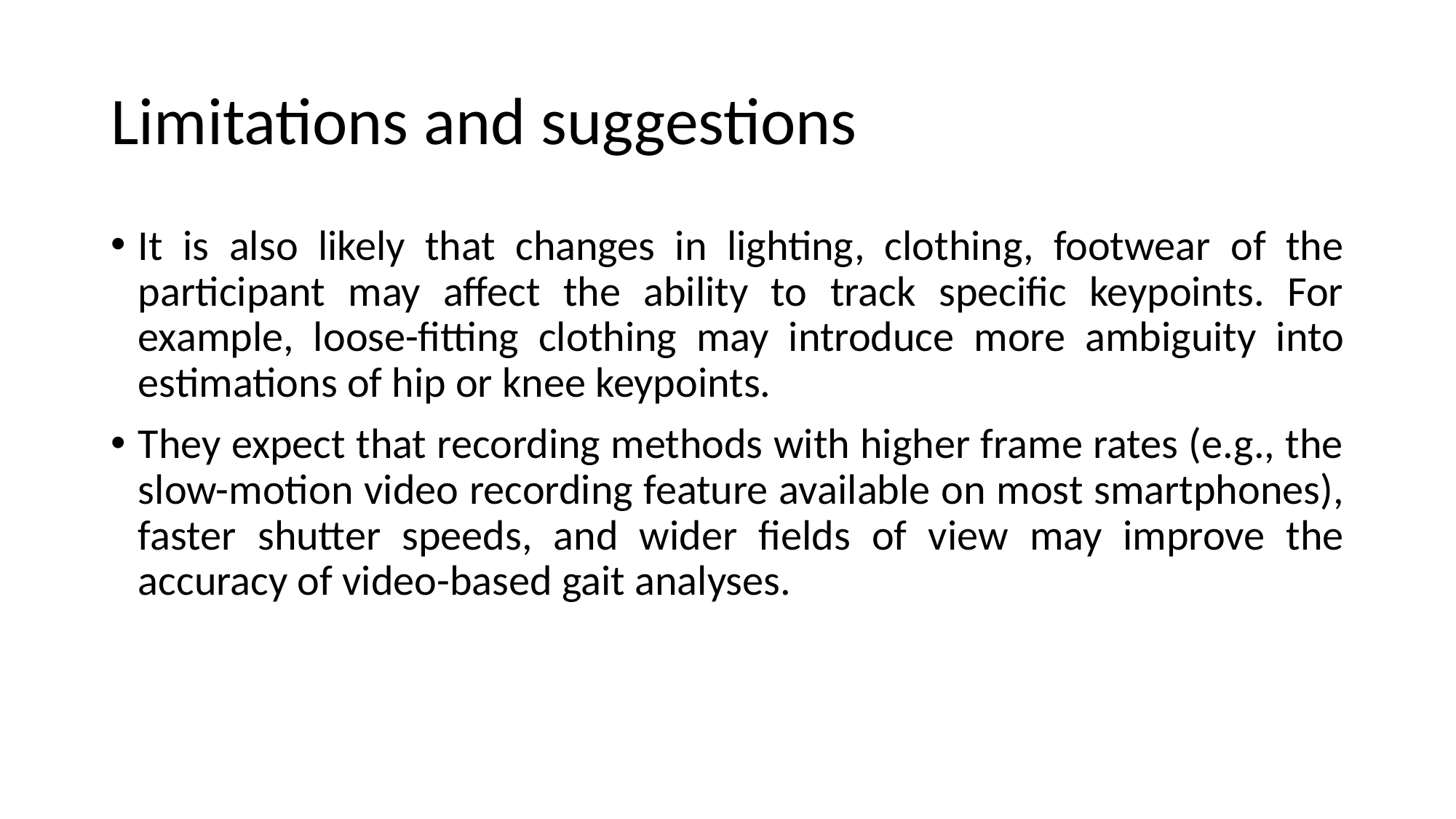

# Limitations and suggestions
It is also likely that changes in lighting, clothing, footwear of the participant may affect the ability to track specific keypoints. For example, loose-fitting clothing may introduce more ambiguity into estimations of hip or knee keypoints.
They expect that recording methods with higher frame rates (e.g., the slow-motion video recording feature available on most smartphones), faster shutter speeds, and wider fields of view may improve the accuracy of video-based gait analyses.